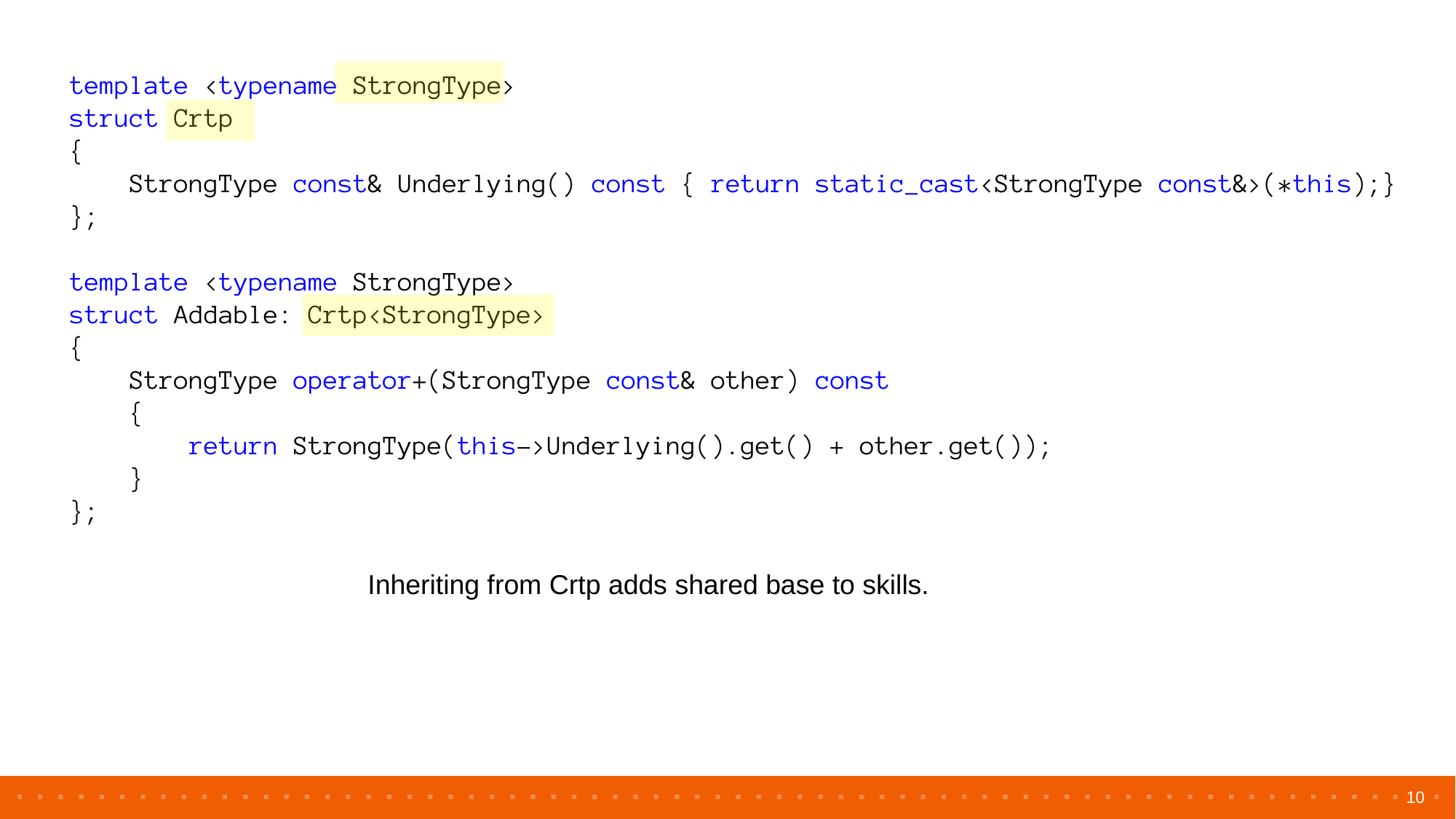

template <typename StrongType>
struct Crtp
{
    StrongType const& Underlying() const { return static_cast<StrongType const&>(*this);}
};
template <typename StrongType>
struct Addable: Crtp<StrongType>
{
    StrongType operator+(StrongType const& other) const
    {
        return StrongType(this->Underlying().get() + other.get());
    }
};

Inheriting from Crtp adds shared base to skills.
10